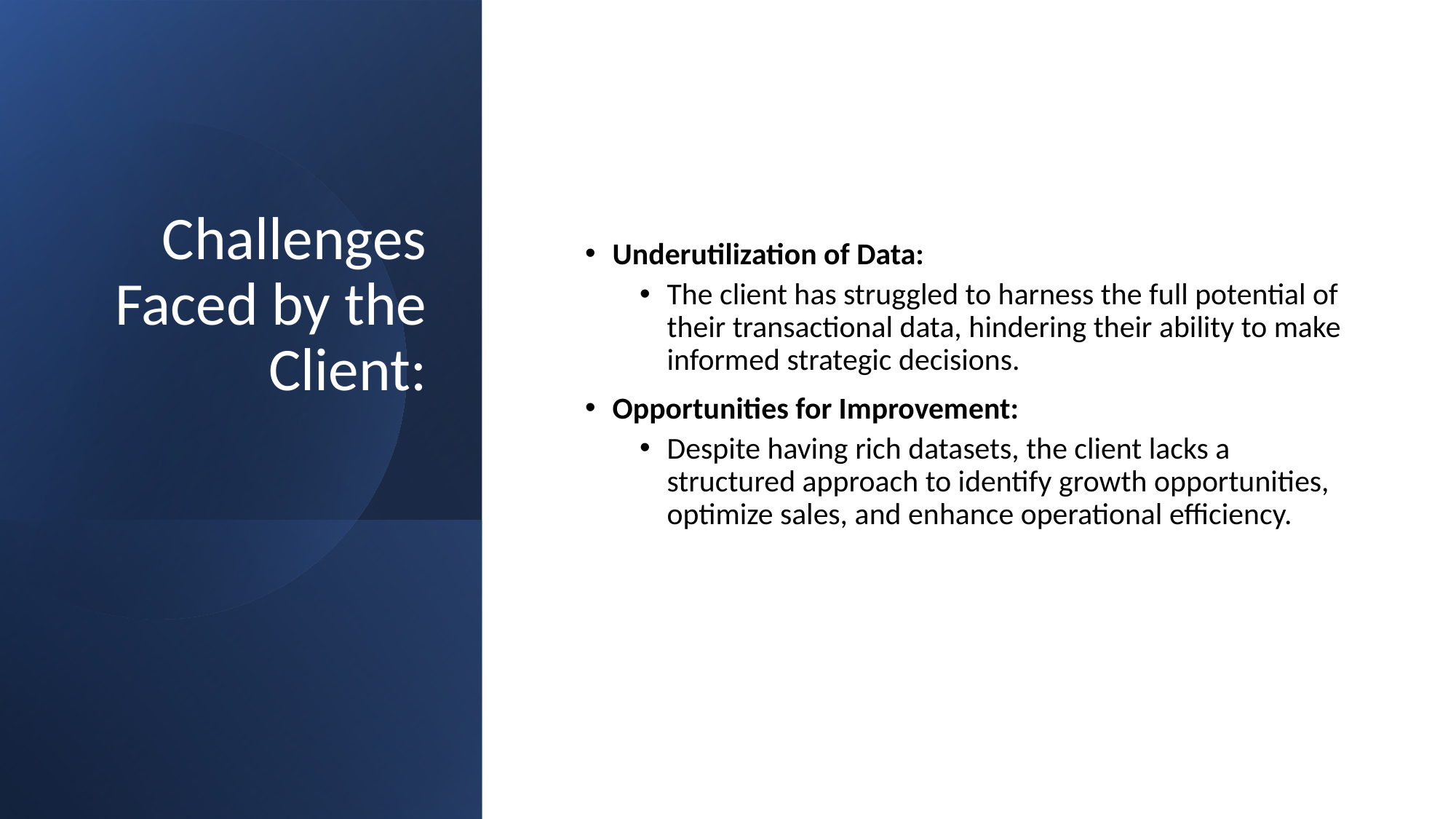

# Challenges Faced by the Client:

Underutilization of Data:
The client has struggled to harness the full potential of their transactional data, hindering their ability to make informed strategic decisions.
Opportunities for Improvement:
Despite having rich datasets, the client lacks a structured approach to identify growth opportunities, optimize sales, and enhance operational efficiency.